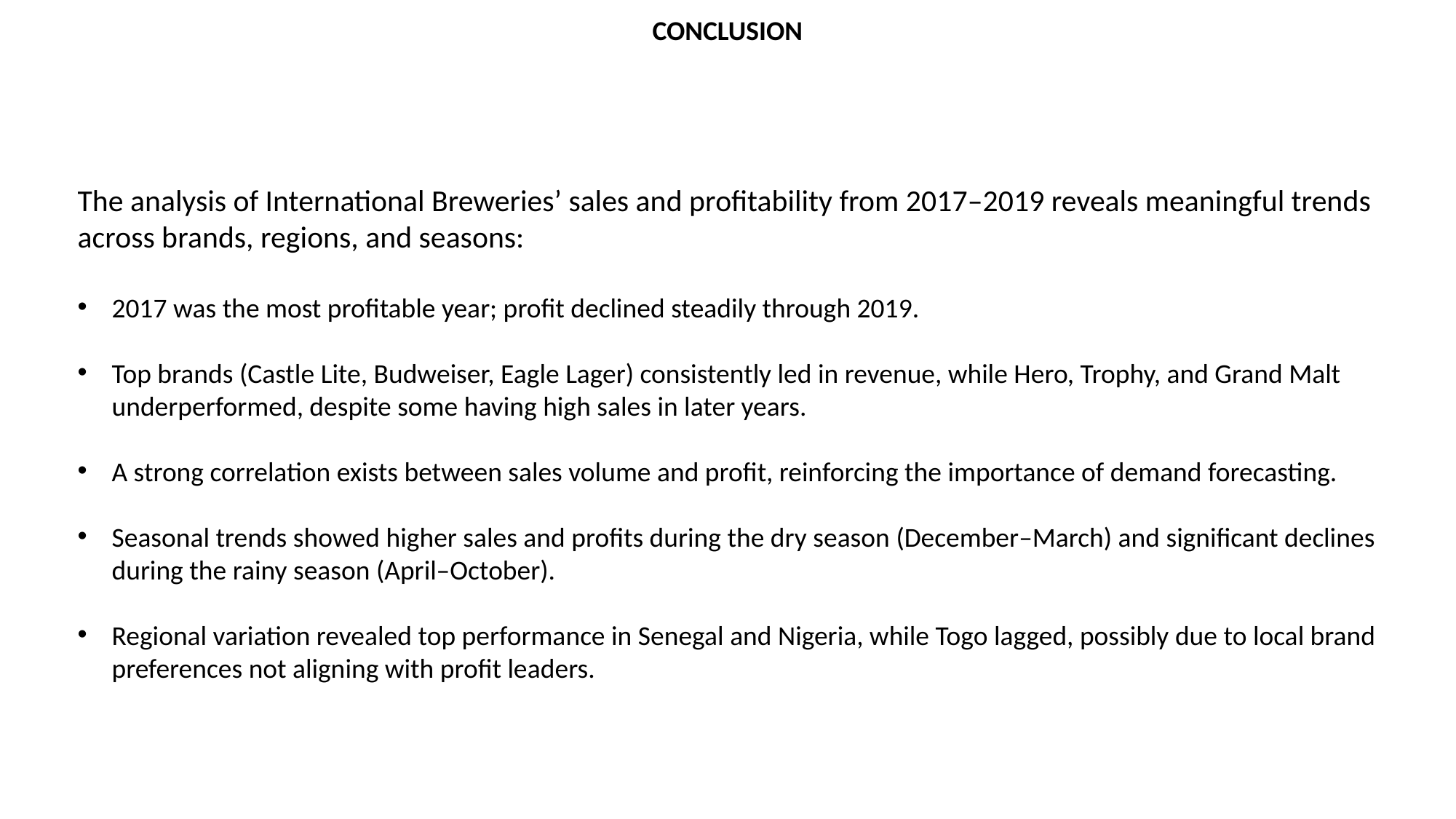

CONCLUSION
The analysis of International Breweries’ sales and profitability from 2017–2019 reveals meaningful trends across brands, regions, and seasons:

2017 was the most profitable year; profit declined steadily through 2019.

Top brands (Castle Lite, Budweiser, Eagle Lager) consistently led in revenue, while Hero, Trophy, and Grand Malt underperformed, despite some having high sales in later years.

A strong correlation exists between sales volume and profit, reinforcing the importance of demand forecasting.

Seasonal trends showed higher sales and profits during the dry season (December–March) and significant declines during the rainy season (April–October).

Regional variation revealed top performance in Senegal and Nigeria, while Togo lagged, possibly due to local brand preferences not aligning with profit leaders.